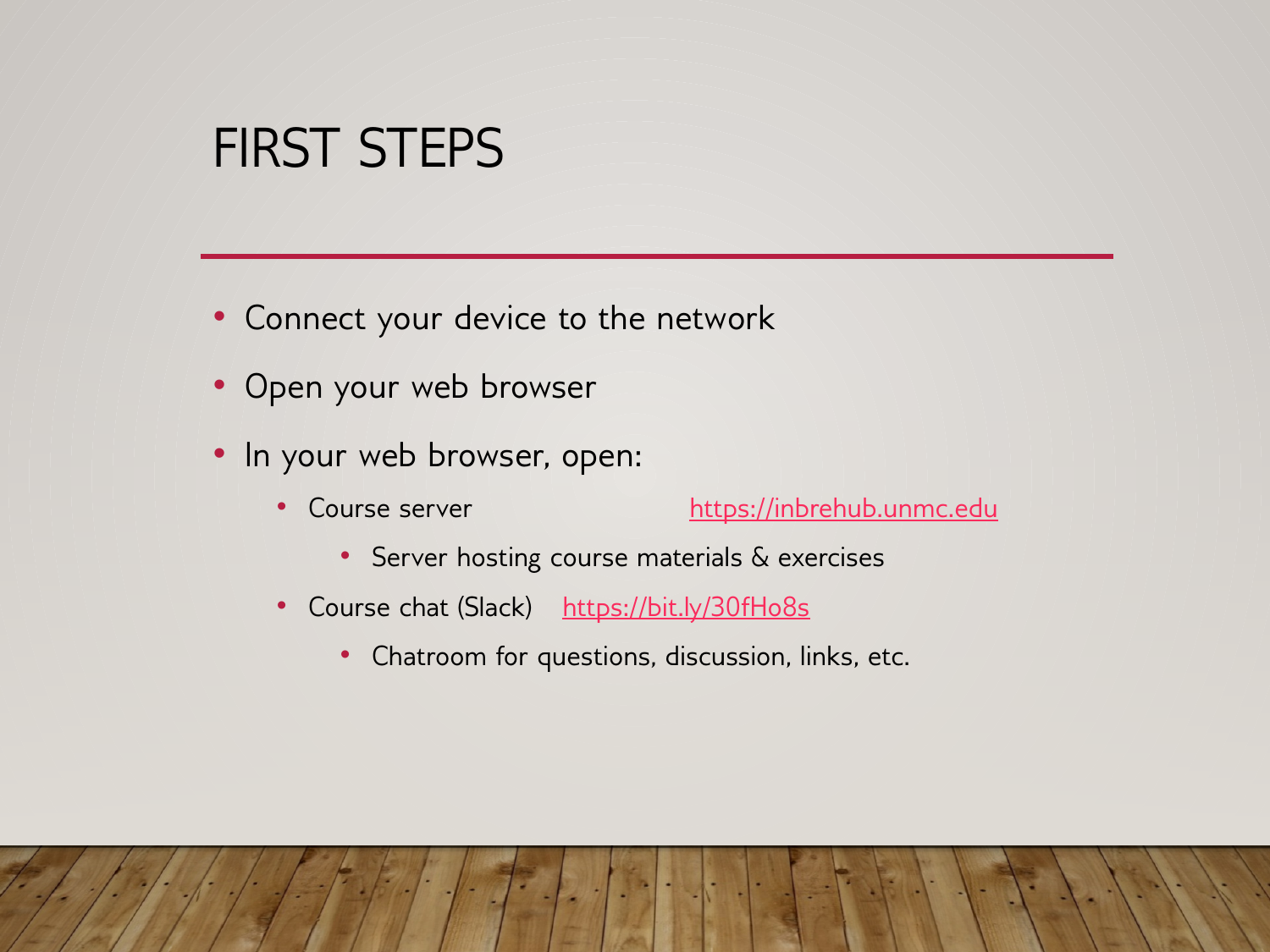

# First steps
Connect your device to the network
Open your web browser
In your web browser, open:
Course server		https://inbrehub.unmc.edu
Server hosting course materials & exercises
Course chat (Slack)	https://bit.ly/30fHo8s
Chatroom for questions, discussion, links, etc.